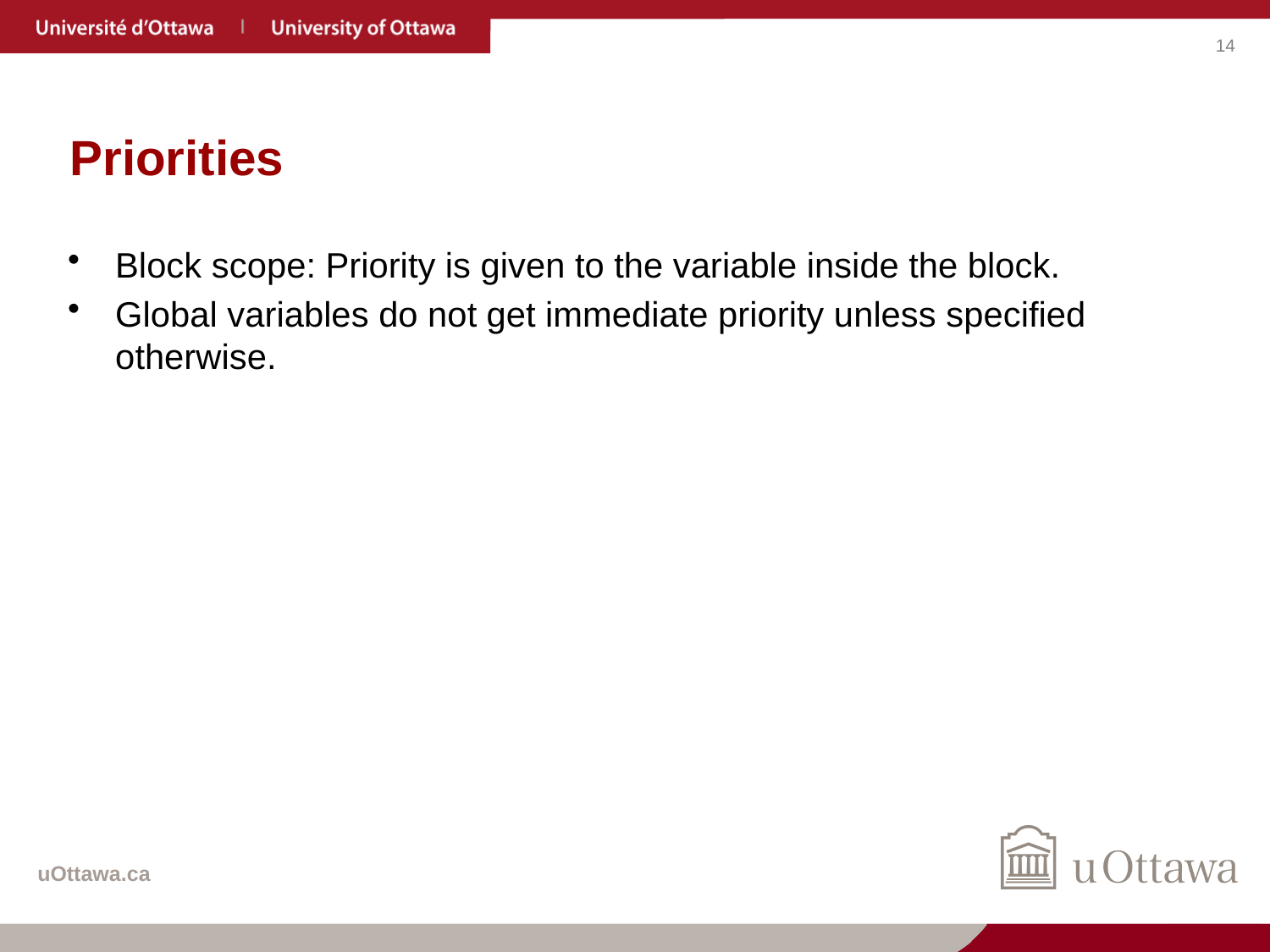

# Priorities
Block scope: Priority is given to the variable inside the block.
Global variables do not get immediate priority unless specified otherwise.